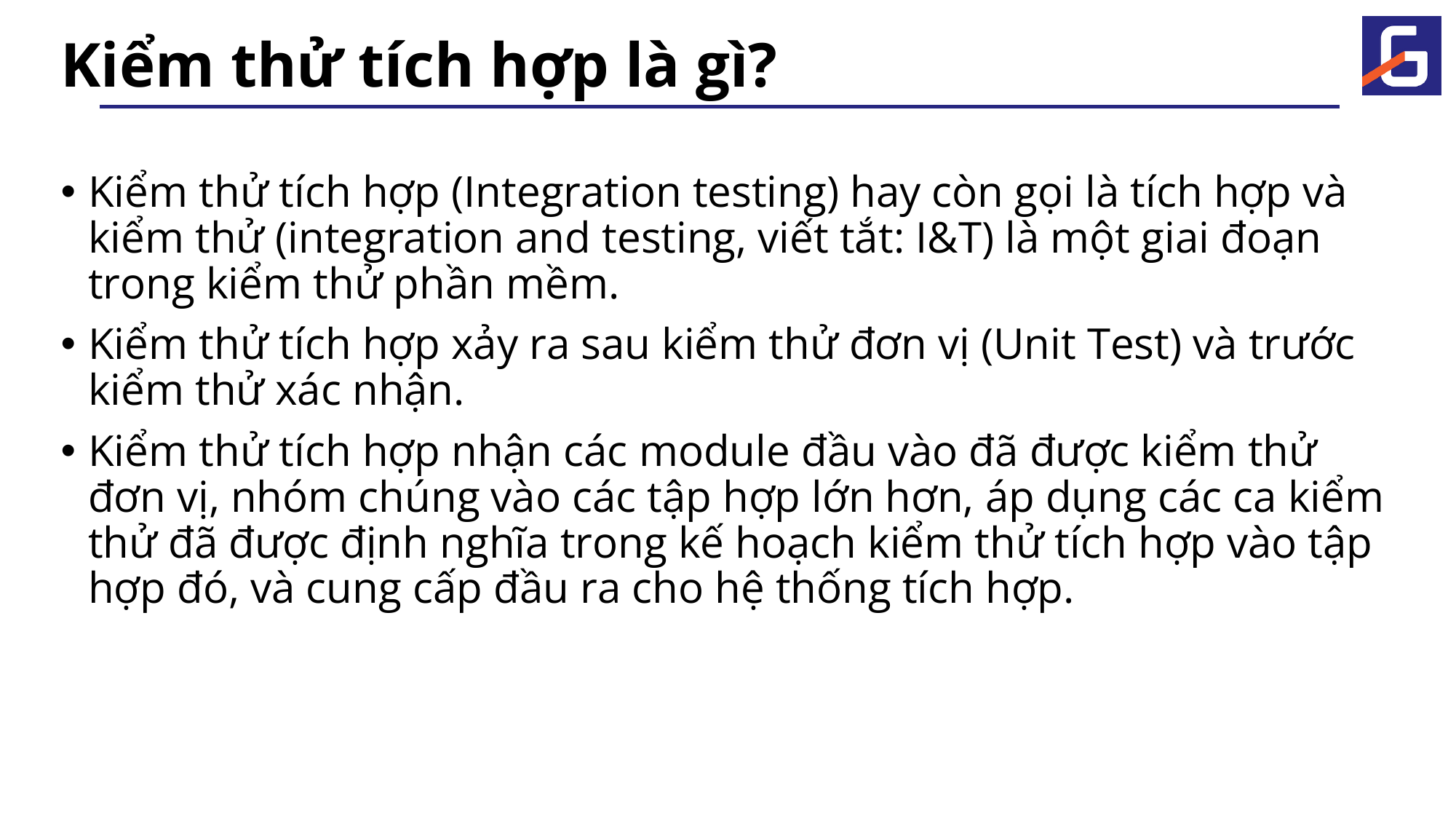

# Kiểm thử tích hợp là gì?
Kiểm thử tích hợp (Integration testing) hay còn gọi là tích hợp và kiểm thử (integration and testing, viết tắt: I&T) là một giai đoạn trong kiểm thử phần mềm.
Kiểm thử tích hợp xảy ra sau kiểm thử đơn vị (Unit Test) và trước kiểm thử xác nhận.
Kiểm thử tích hợp nhận các module đầu vào đã được kiểm thử đơn vị, nhóm chúng vào các tập hợp lớn hơn, áp dụng các ca kiểm thử đã được định nghĩa trong kế hoạch kiểm thử tích hợp vào tập hợp đó, và cung cấp đầu ra cho hệ thống tích hợp.